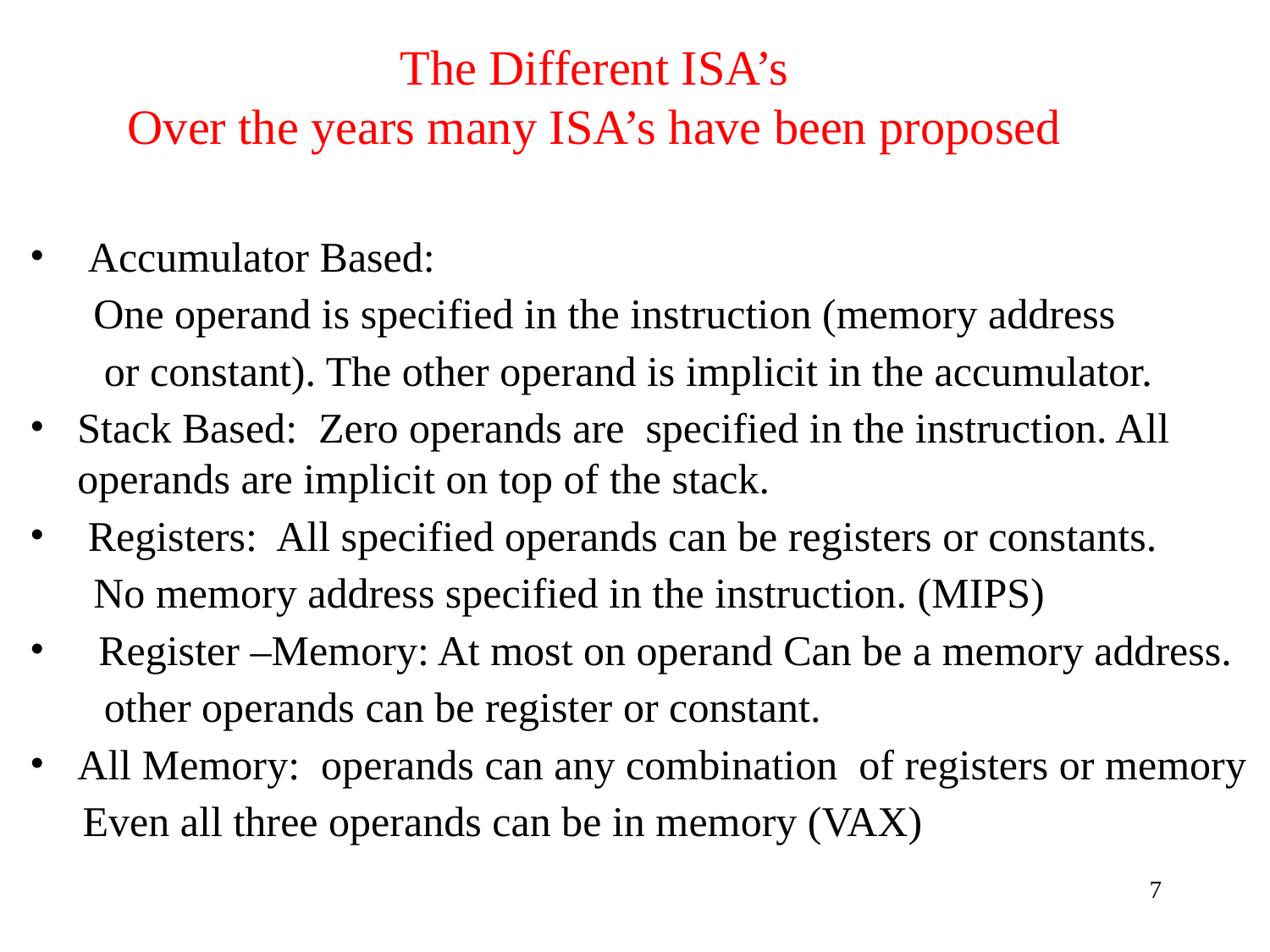

# The Different ISA’s Over the years many ISA’s have been proposed
 Accumulator Based:
      One operand is specified in the instruction (memory address
       or constant). The other operand is implicit in the accumulator.
Stack Based:  Zero operands are  specified in the instruction. All operands are implicit on top of the stack.
 Registers:  All specified operands can be registers or constants.
      No memory address specified in the instruction. (MIPS)
  Register –Memory: At most on operand Can be a memory address.
       other operands can be register or constant.
All Memory:  operands can any combination  of registers or memory
     Even all three operands can be in memory (VAX)

7